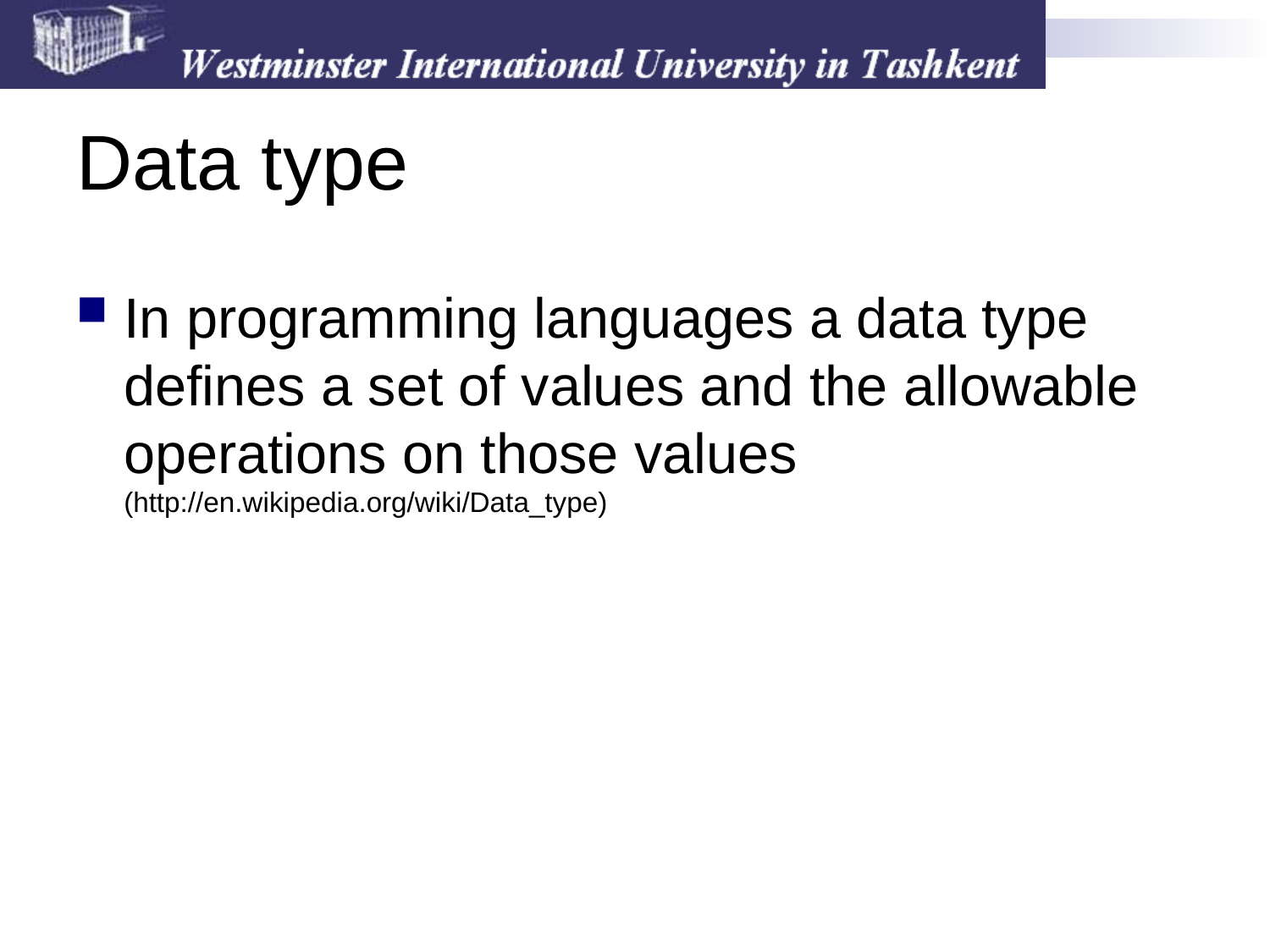

# Data type
In programming languages a data type defines a set of values and the allowable operations on those values (http://en.wikipedia.org/wiki/Data_type)